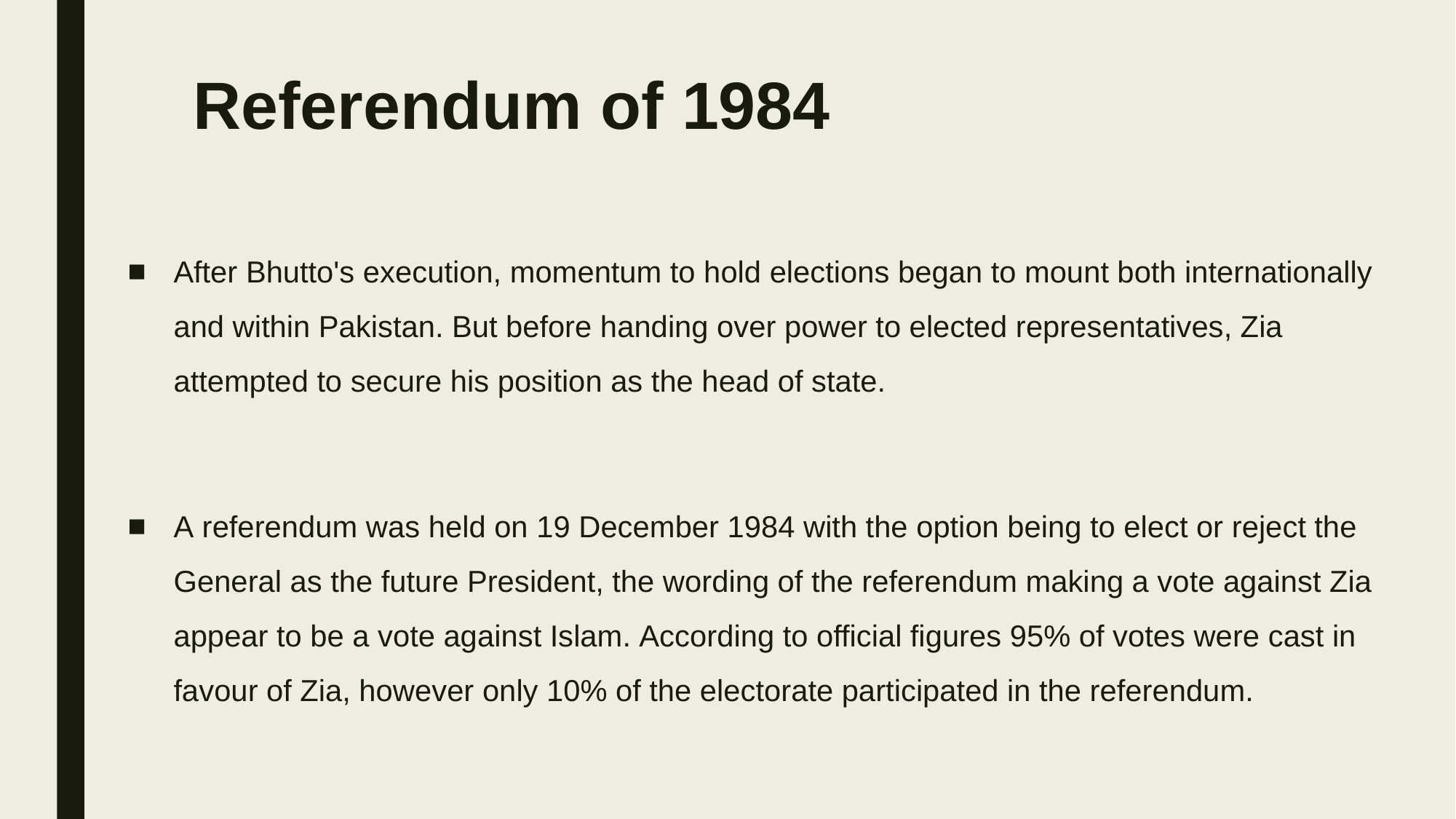

# Referendum of 1984

After Bhutto's execution, momentum to hold elections began to mount both internationally and within Pakistan. But before handing over power to elected representatives, Zia attempted to secure his position as the head of state.

A referendum was held on 19 December 1984 with the option being to elect or reject the General as the future President, the wording of the referendum making a vote against Zia appear to be a vote against Islam. According to official figures 95% of votes were cast in favour of Zia, however only 10% of the electorate participated in the referendum.